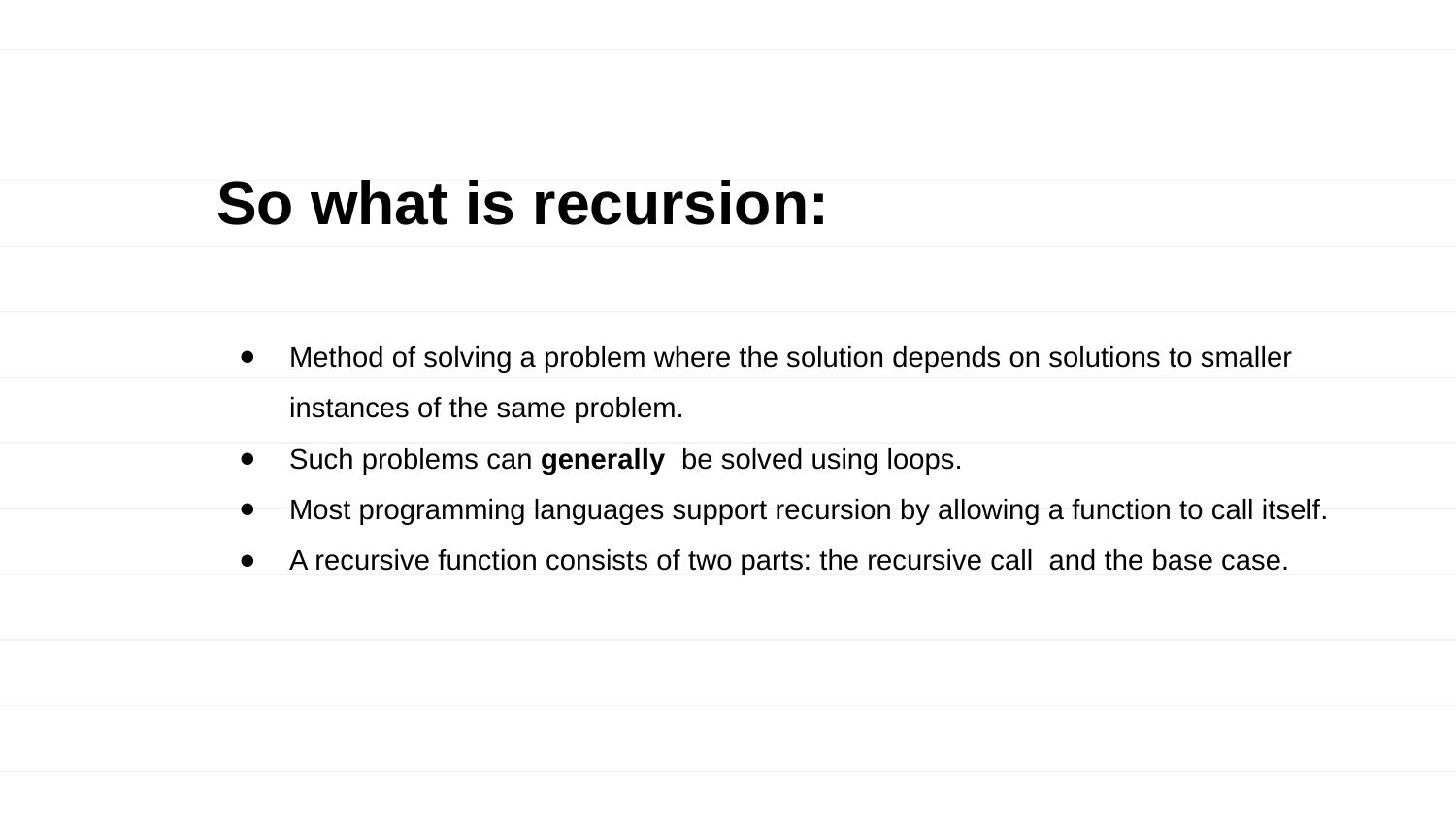

So what is recursion:

Method of solving a problem where the solution depends on solutions to smaller instances of the same problem.
Such problems can generally  be solved using loops.
Most programming languages support recursion by allowing a function to call itself.
A recursive function consists of two parts: the recursive call  and the base case.